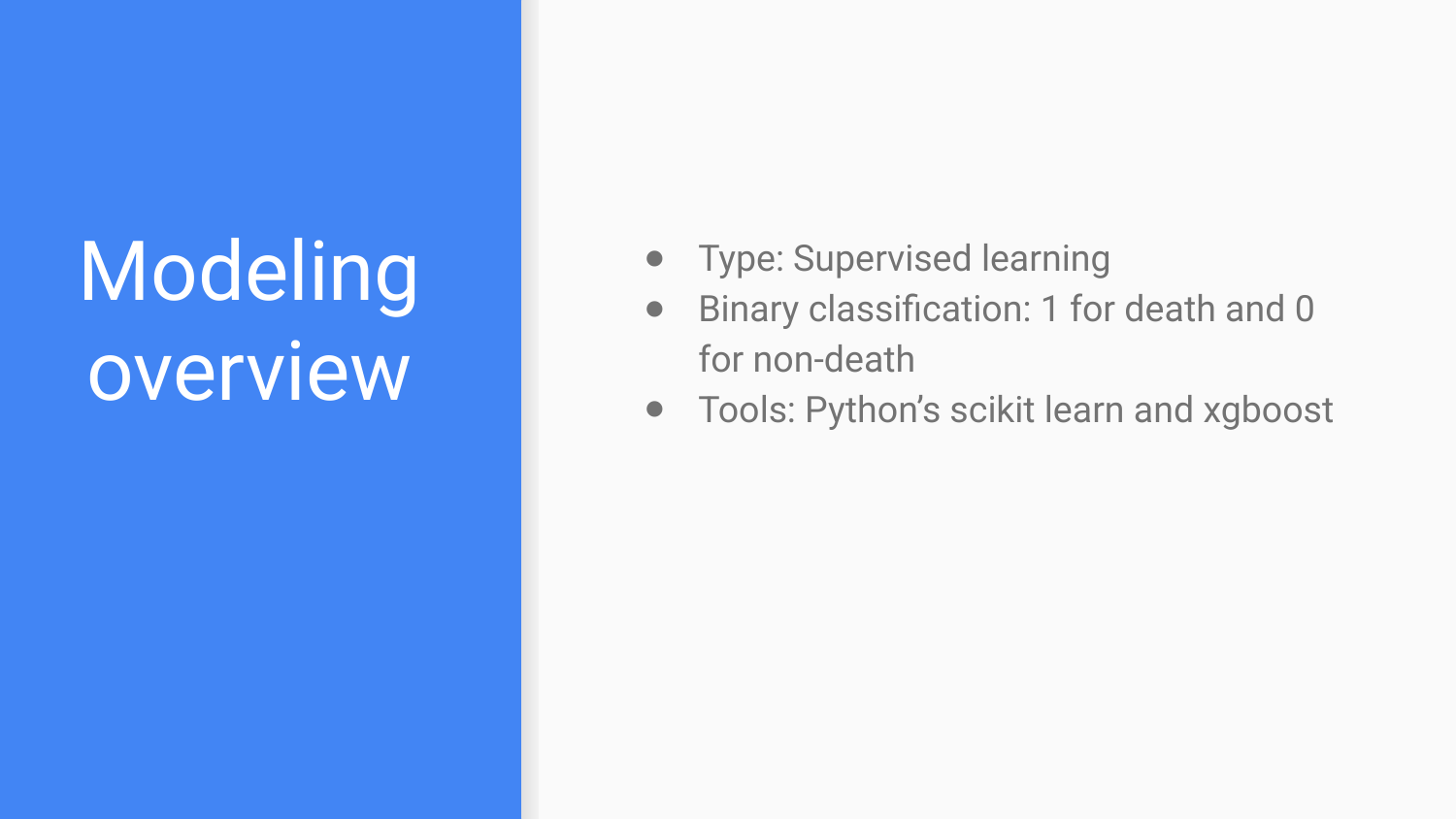

Type: Supervised learning
Binary classification: 1 for death and 0 for non-death
Tools: Python’s scikit learn and xgboost
# Modeling overview